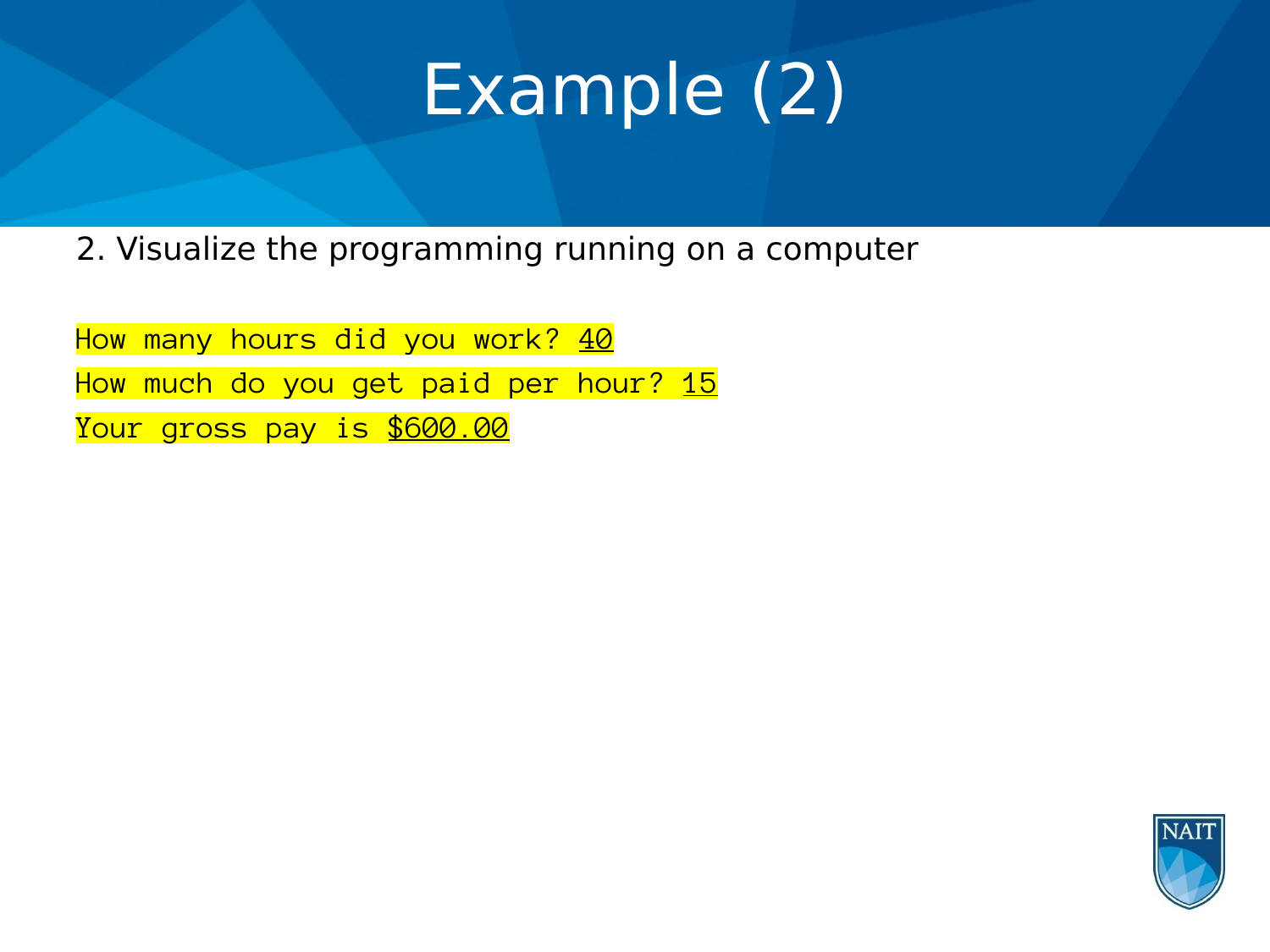

# Example (2)
2. Visualize the programming running on a computer

How many hours did you work? 40
How much do you get paid per hour? 15
Your gross pay is $600.00